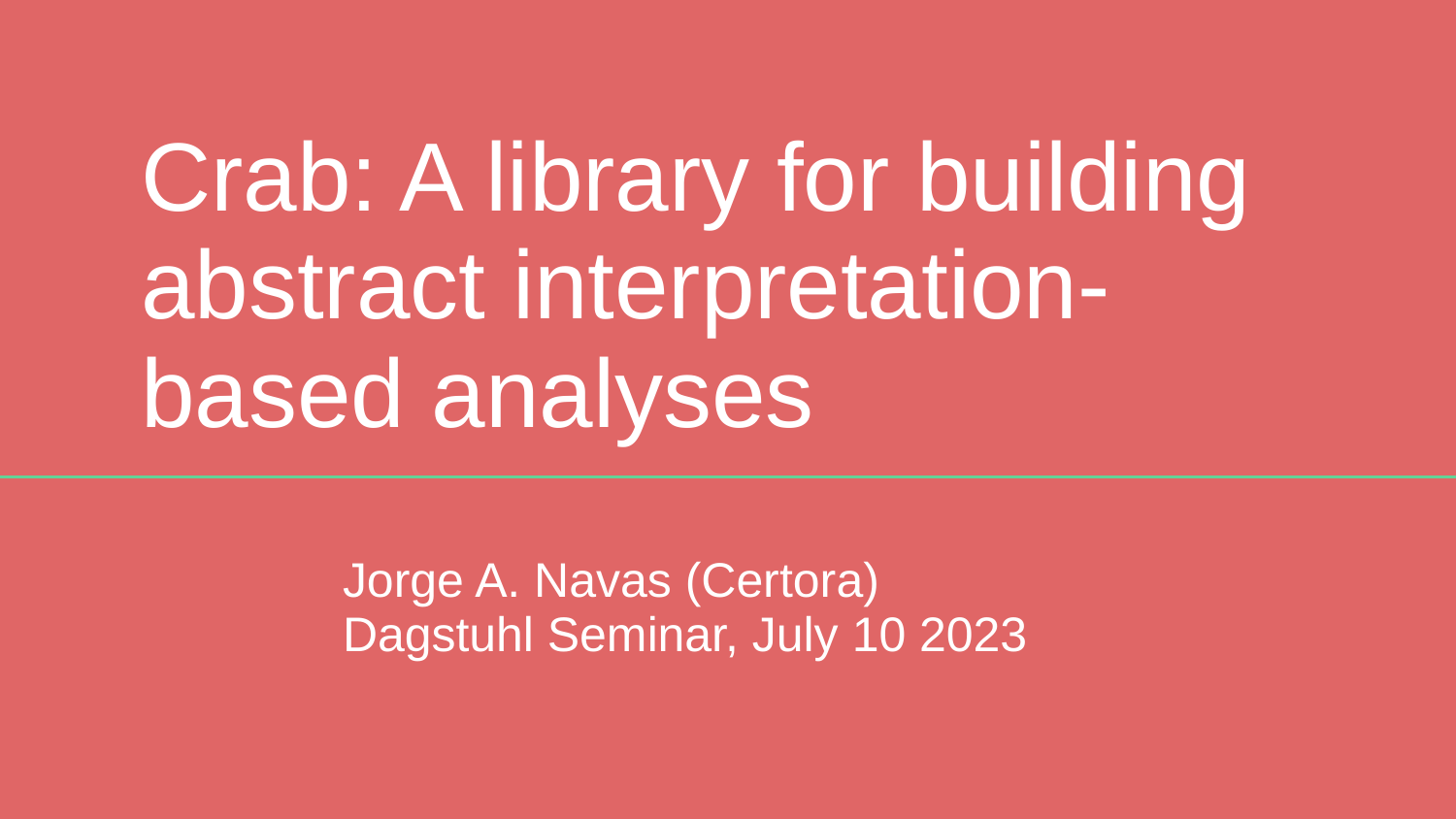

# Crab: A library for building abstract interpretation-based analyses
Jorge A. Navas (Certora)
Dagstuhl Seminar, July 10 2023